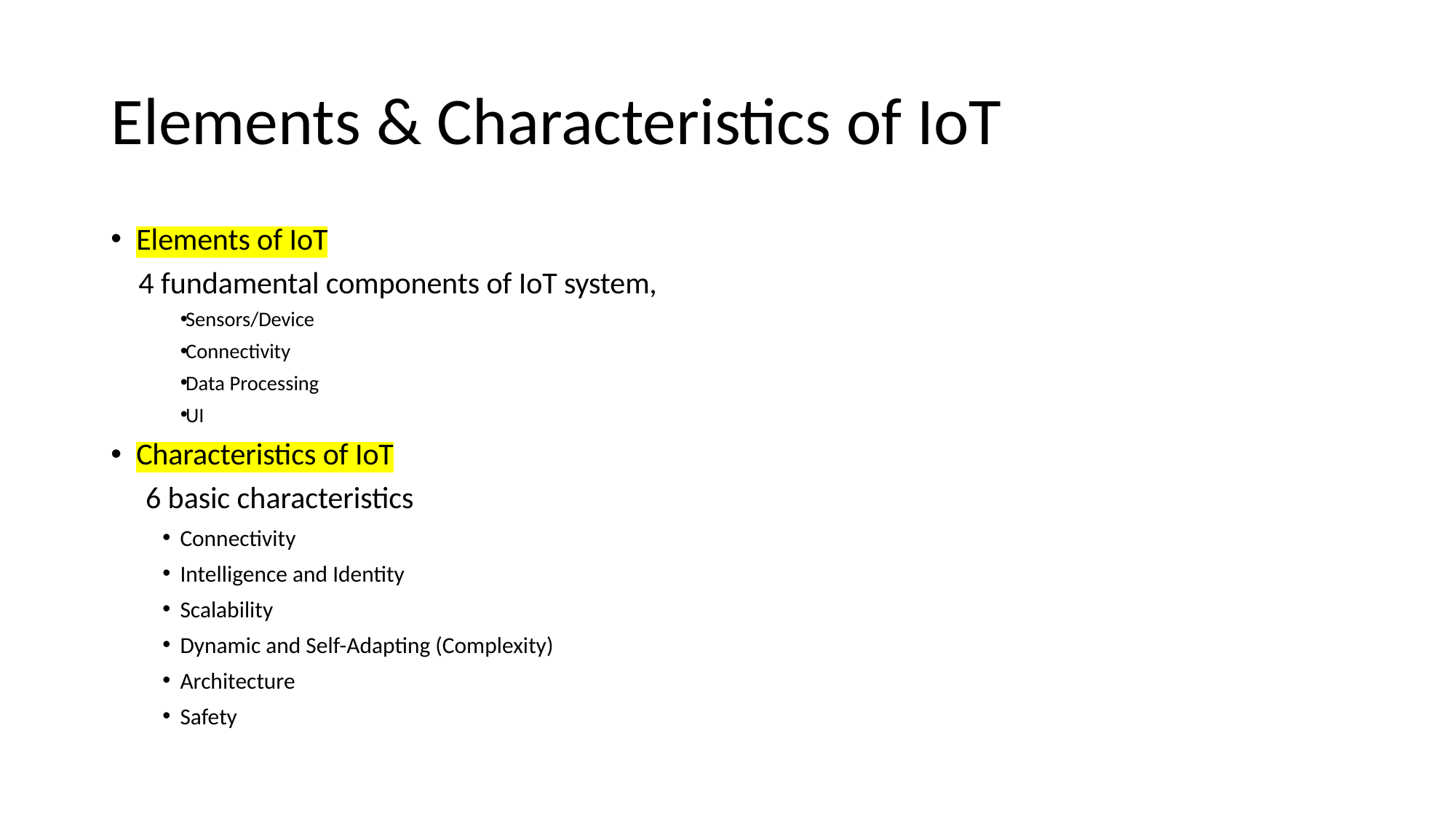

# Elements & Characteristics of IoT
Elements of IoT
    4 fundamental components of IoT system,
Sensors/Device
Connectivity
Data Processing
UI
Characteristics of IoT
     6 basic characteristics
Connectivity
Intelligence and Identity
Scalability
Dynamic and Self-Adapting (Complexity)
Architecture
Safety